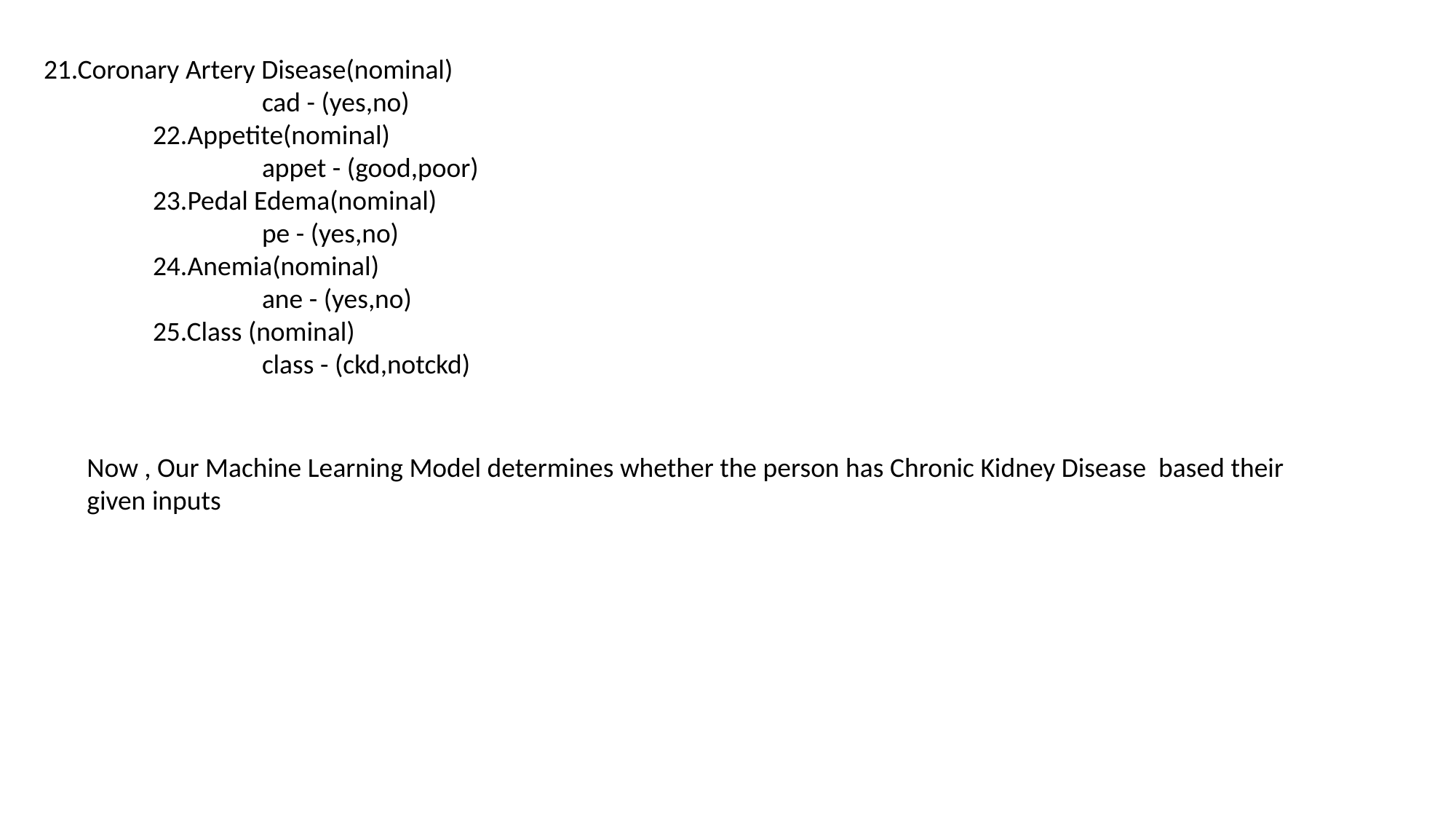

21.Coronary Artery Disease(nominal)
		cad - (yes,no)
 	22.Appetite(nominal)
		appet - (good,poor)
 	23.Pedal Edema(nominal)
		pe - (yes,no)
 	24.Anemia(nominal)
		ane - (yes,no)
 	25.Class (nominal)
		class - (ckd,notckd)

Now , Our Machine Learning Model determines whether the person has Chronic Kidney Disease  based their given inputs